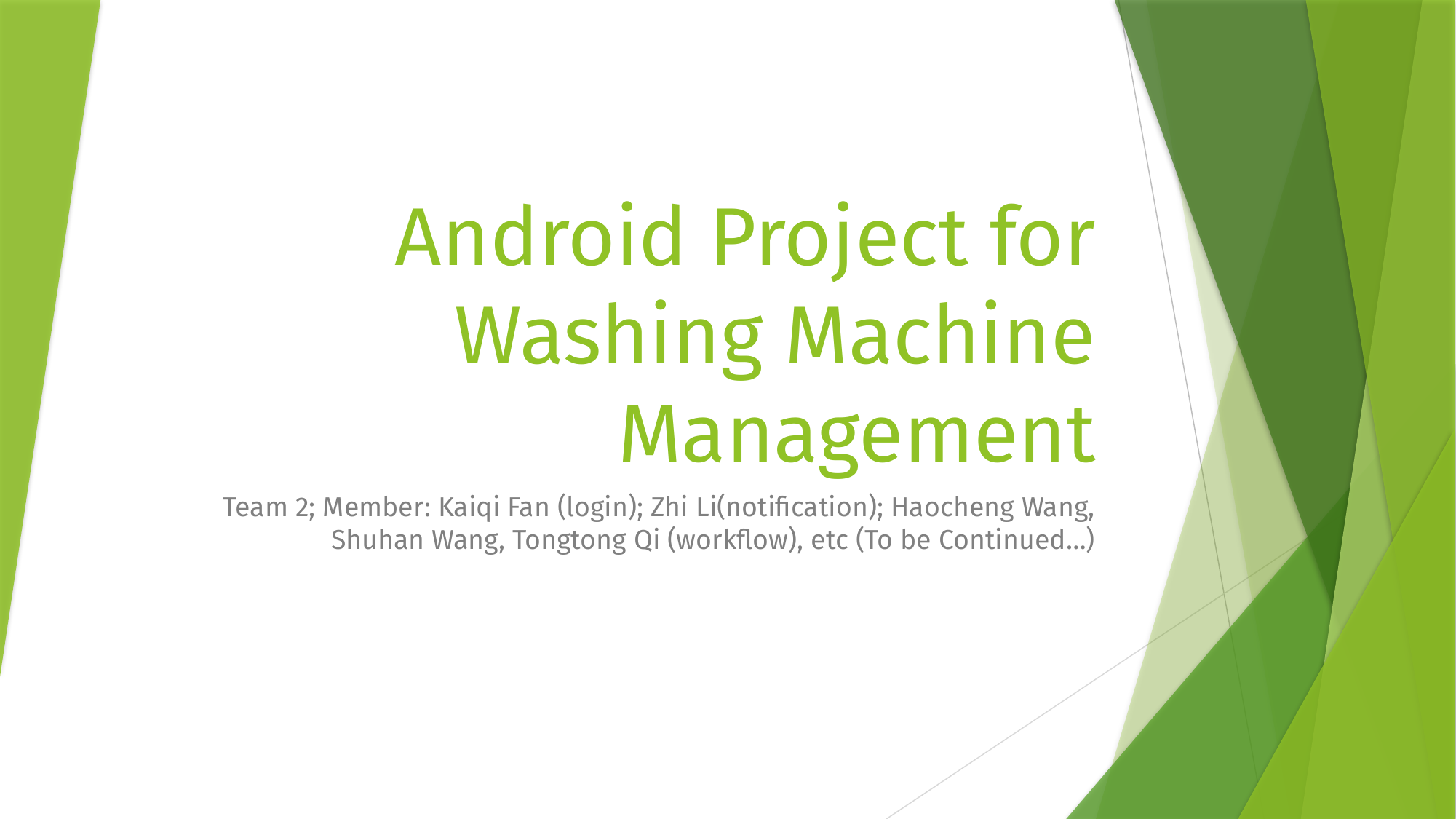

# Android Project for Washing Machine Management
Team 2; Member: Kaiqi Fan (login); Zhi Li(notification); Haocheng Wang, Shuhan Wang, Tongtong Qi (workflow), etc (To be Continued…)